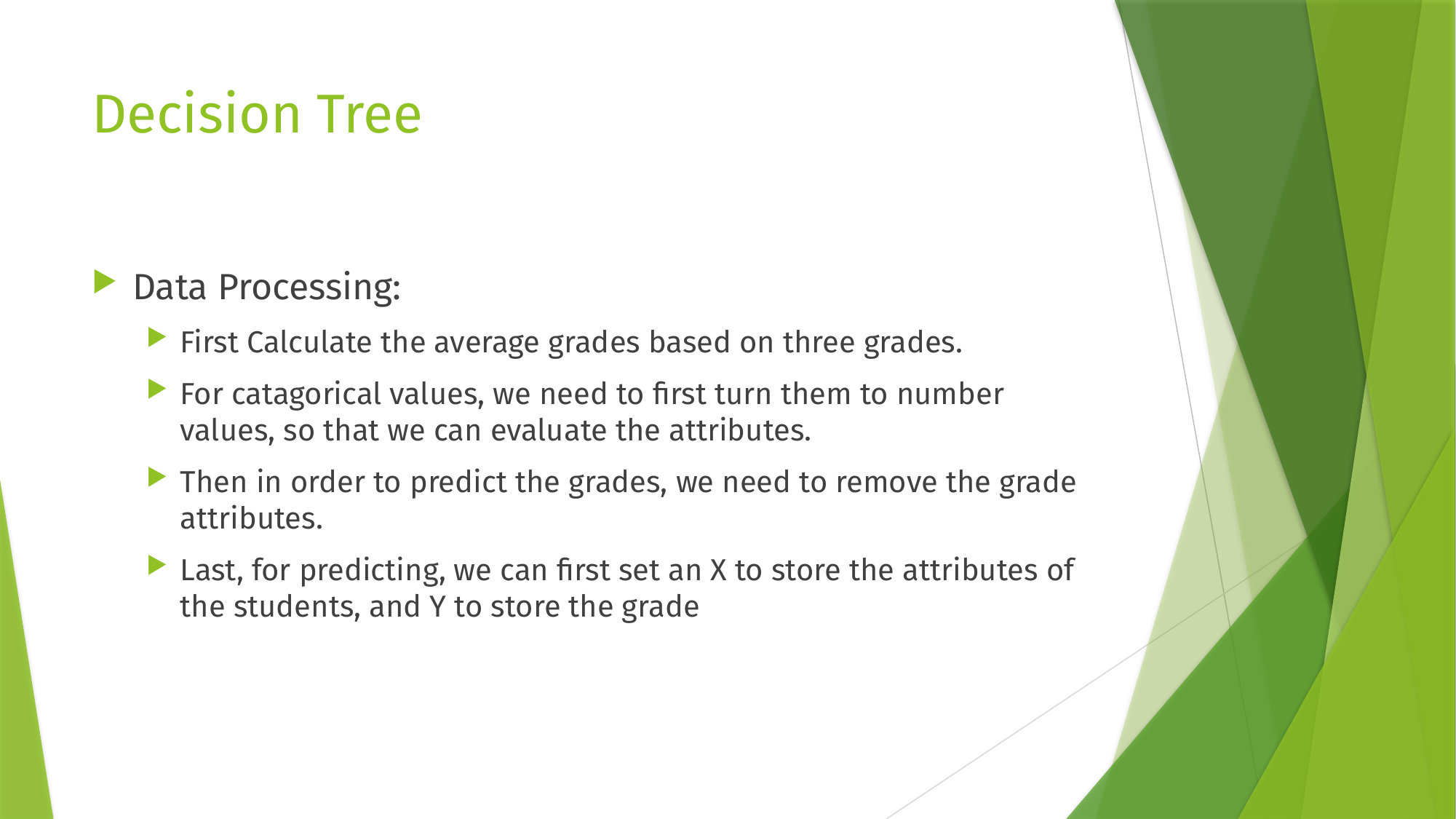

# Decision Tree
Data Processing:
First Calculate the average grades based on three grades.
For catagorical values, we need to first turn them to number values, so that we can evaluate the attributes.
Then in order to predict the grades, we need to remove the grade attributes.
Last, for predicting, we can first set an X to store the attributes of the students, and Y to store the grade